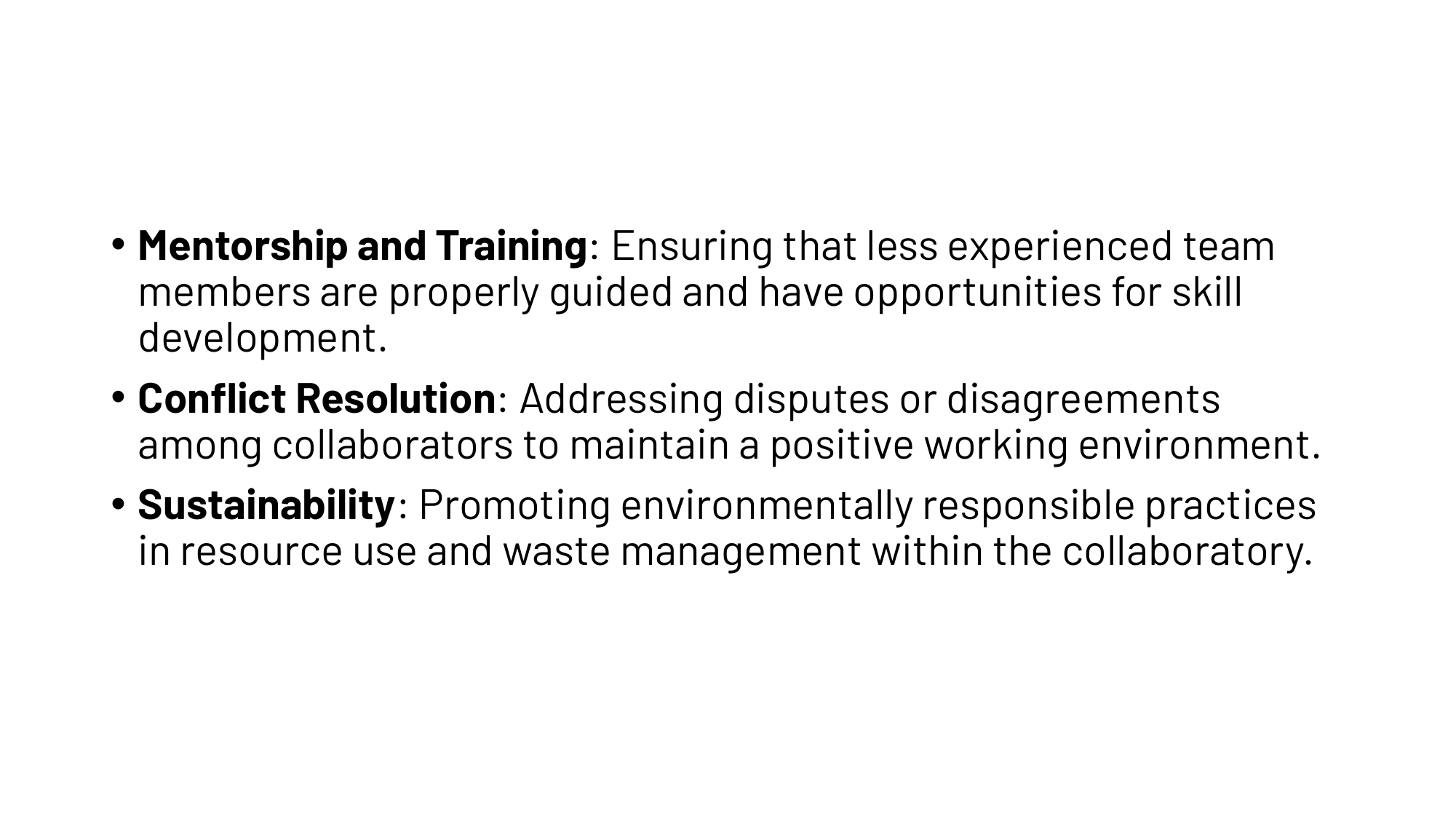

#
Mentorship and Training: Ensuring that less experienced team members are properly guided and have opportunities for skill development.
Conflict Resolution: Addressing disputes or disagreements among collaborators to maintain a positive working environment.
Sustainability: Promoting environmentally responsible practices in resource use and waste management within the collaboratory.